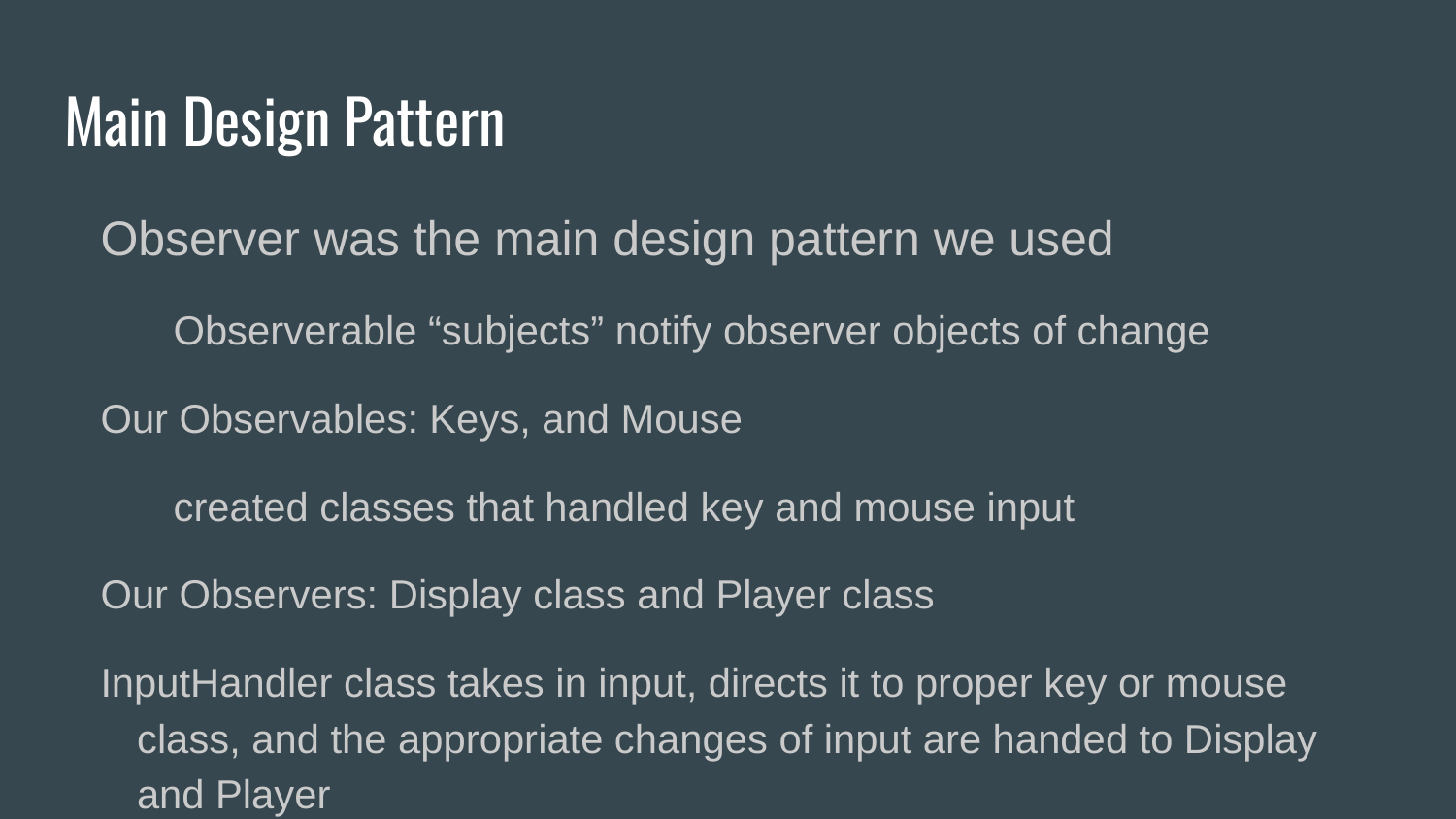

# Main Design Pattern
Observer was the main design pattern we used
Observerable “subjects” notify observer objects of change
Our Observables: Keys, and Mouse
created classes that handled key and mouse input
Our Observers: Display class and Player class
InputHandler class takes in input, directs it to proper key or mouse class, and the appropriate changes of input are handed to Display and Player